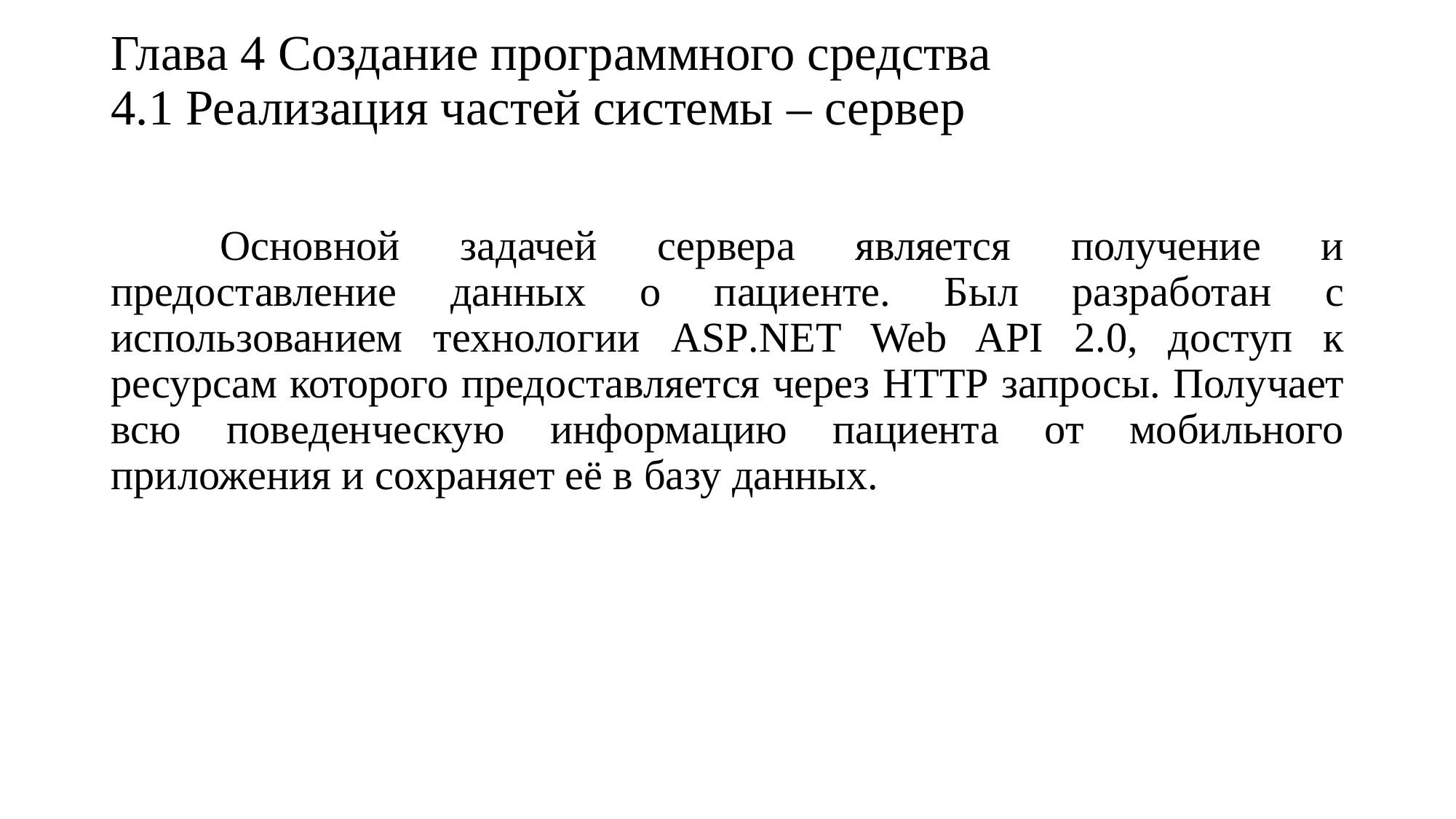

# Глава 4 Создание программного средства 4.1 Реализация частей системы – сервер
	Основной задачей сервера является получение и предоставление данных о пациенте. Был разработан с использованием технологии ASP.NET Web API 2.0, доступ к ресурсам которого предоставляется через HTTP запросы. Получает всю поведенческую информацию пациента от мобильного приложения и сохраняет её в базу данных.